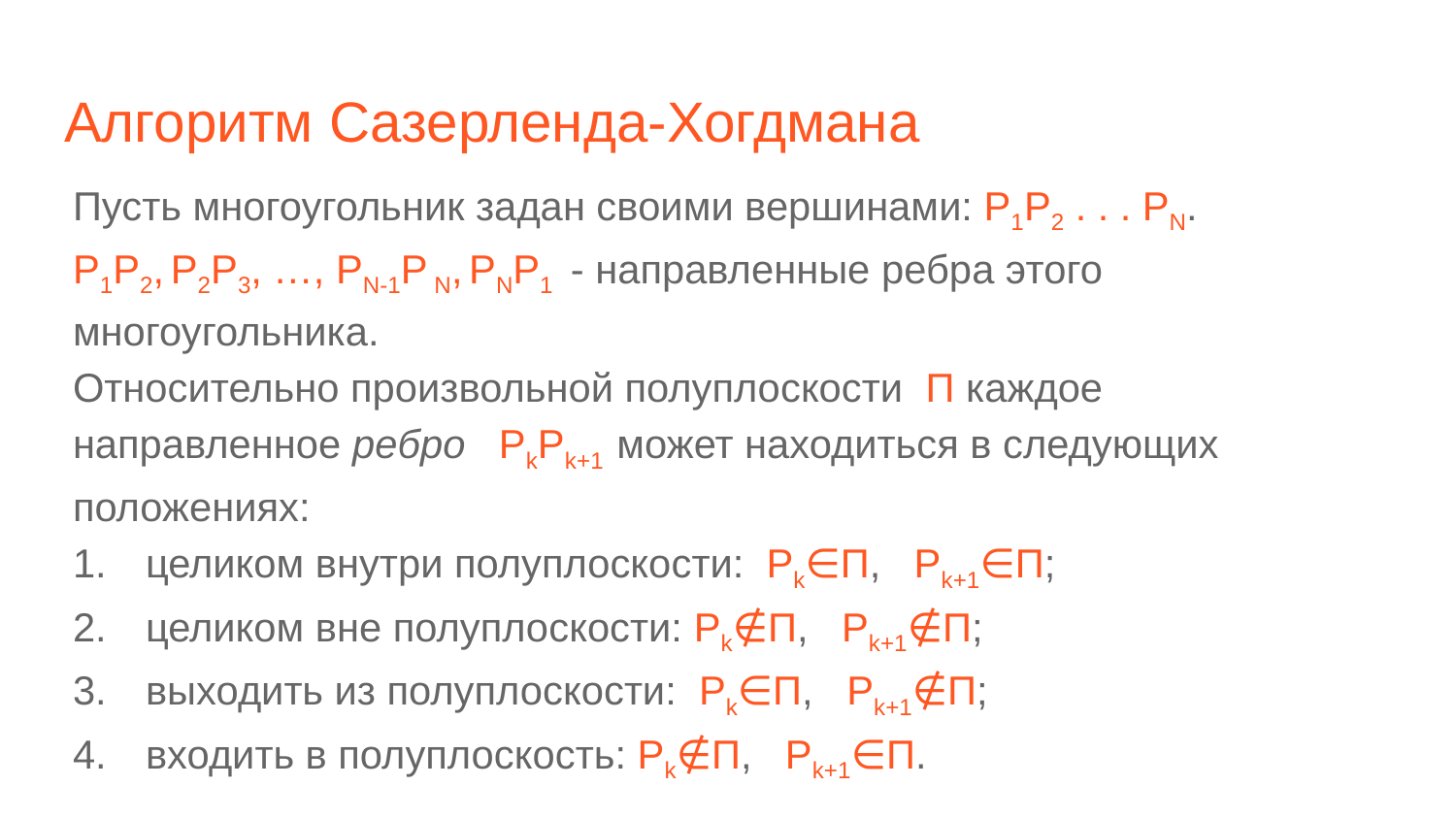

# Алгоритм Сазерленда-Хогдмана
Пусть многоугольник задан своими вершинами: P1P2 . . . PN.
P1P2, P2P3, …, PN-1P N, PNP1  - направленные ребра этого многоугольника.
Относительно произвольной полуплоскости  П каждое направленное ребро   PkPk+1  может находиться в следующих положениях:
целиком внутри полуплоскости:  Pk∈П,   Pk+1∈П;
целиком вне полуплоскости: Pk∉П,   Pk+1∉П;
выходить из полуплоскости:  Pk∈П,   Pk+1∉П;
входить в полуплоскость: Pk∉П,   Pk+1∈П.